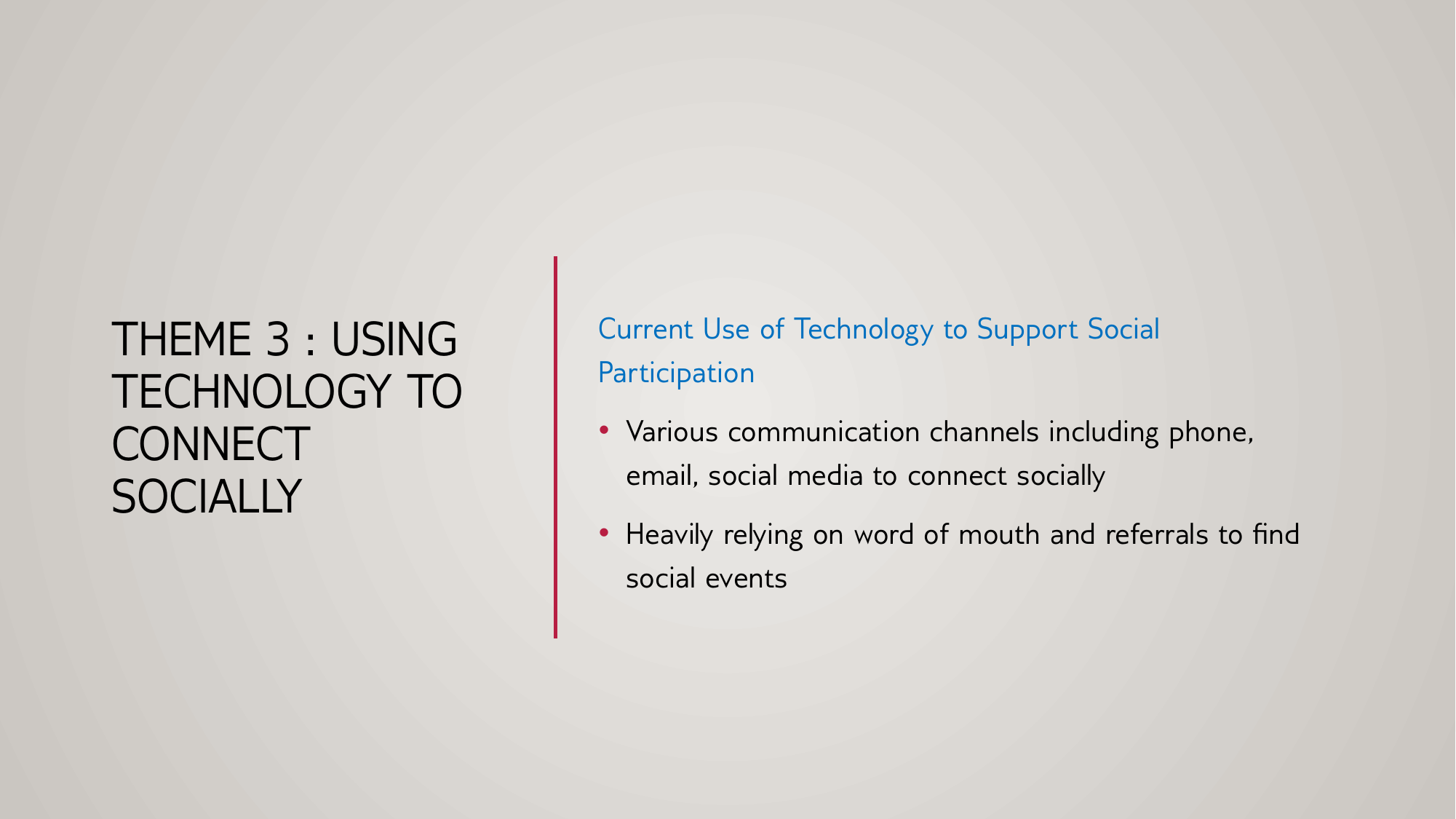

# Theme 3 : using technology to connect socially
Current Use of Technology to Support Social Participation
Various communication channels including phone, email, social media to connect socially
Heavily relying on word of mouth and referrals to find social events